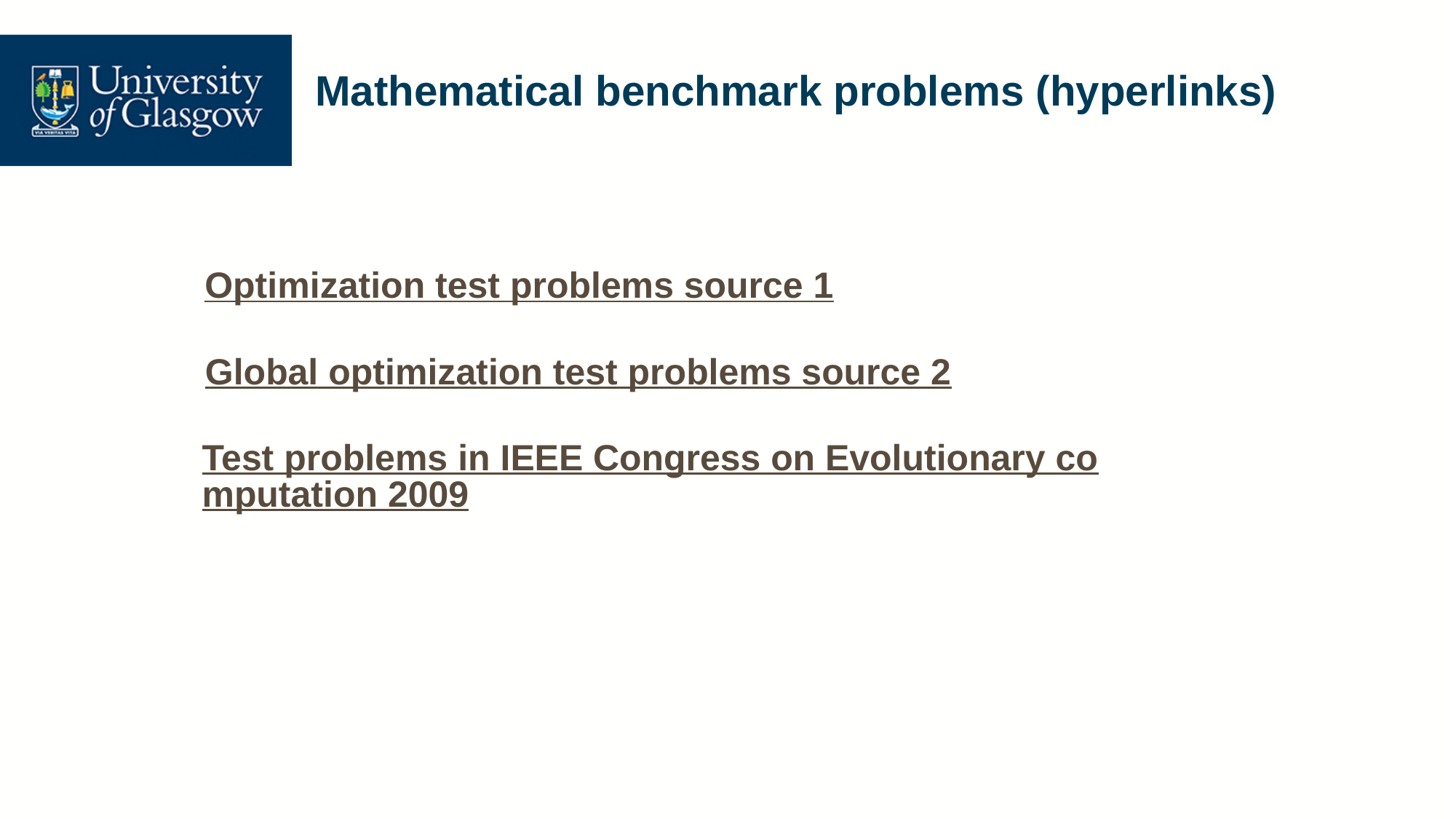

# Mathematical benchmark problems (hyperlinks)
Optimization test problems source 1
Global optimization test problems source 2
Test problems in IEEE Congress on Evolutionary computation 2009